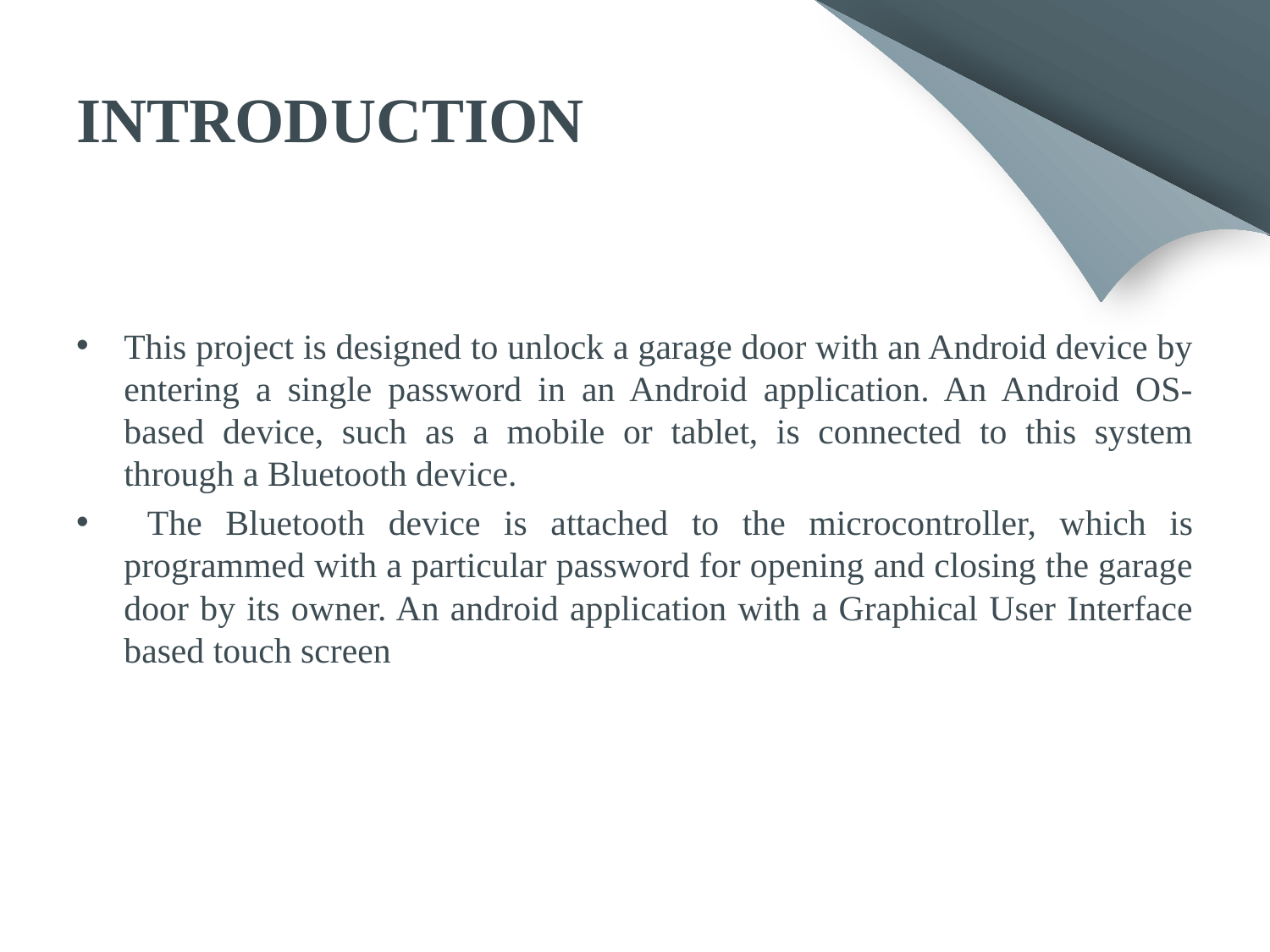

# Introduction
This project is designed to unlock a garage door with an Android device by entering a single password in an Android application. An Android OS-based device, such as a mobile or tablet, is connected to this system through a Bluetooth device.
 The Bluetooth device is attached to the microcontroller, which is programmed with a particular password for opening and closing the garage door by its owner. An android application with a Graphical User Interface based touch screen